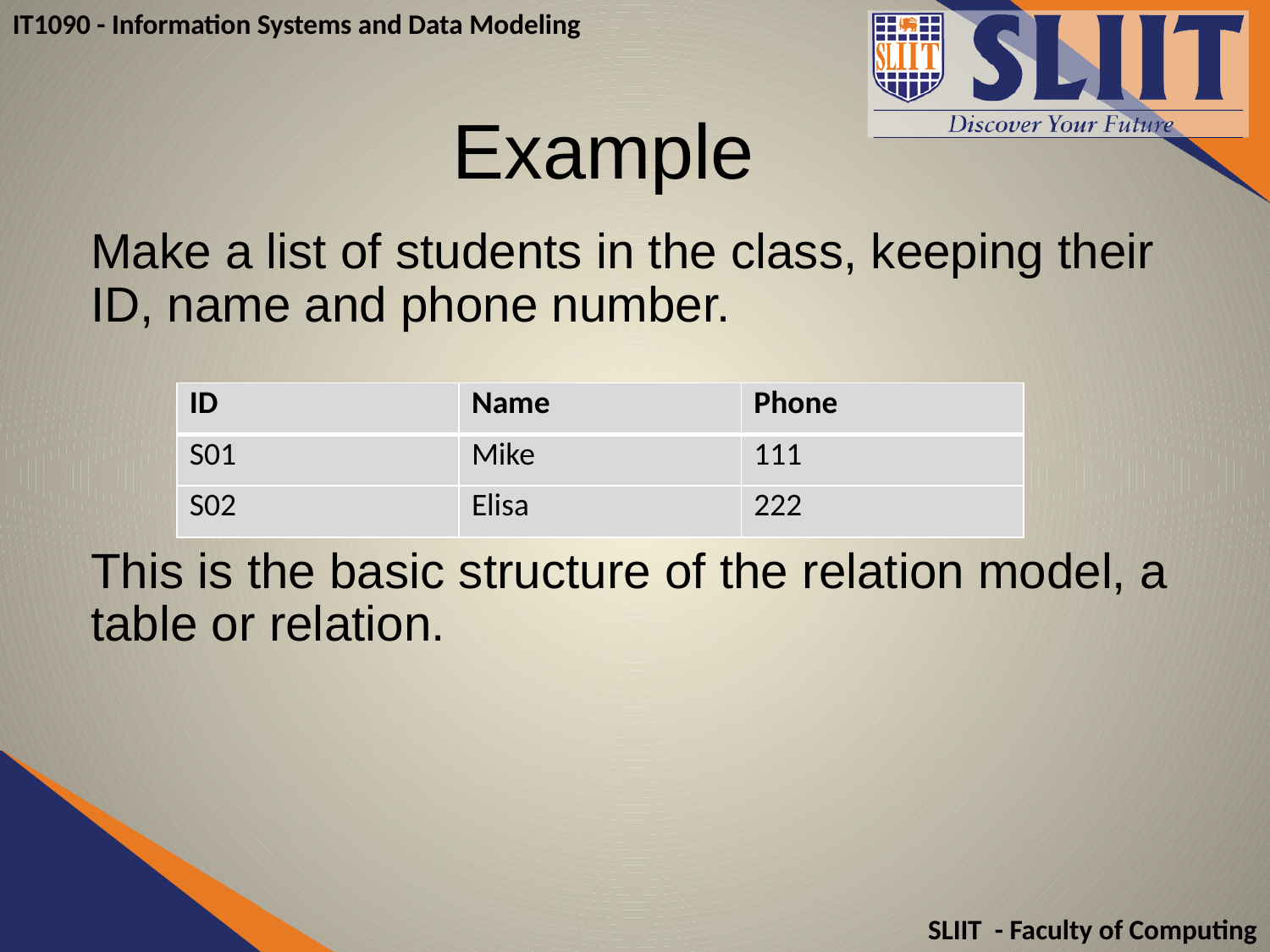

# Example
Make a list of students in the class, keeping their ID, name and phone number.

This is the basic structure of the relation model, a table or relation.

| ID | Name | Phone |
| --- | --- | --- |
| S01 | Mike | 111 |
| S02 | Elisa | 222 |